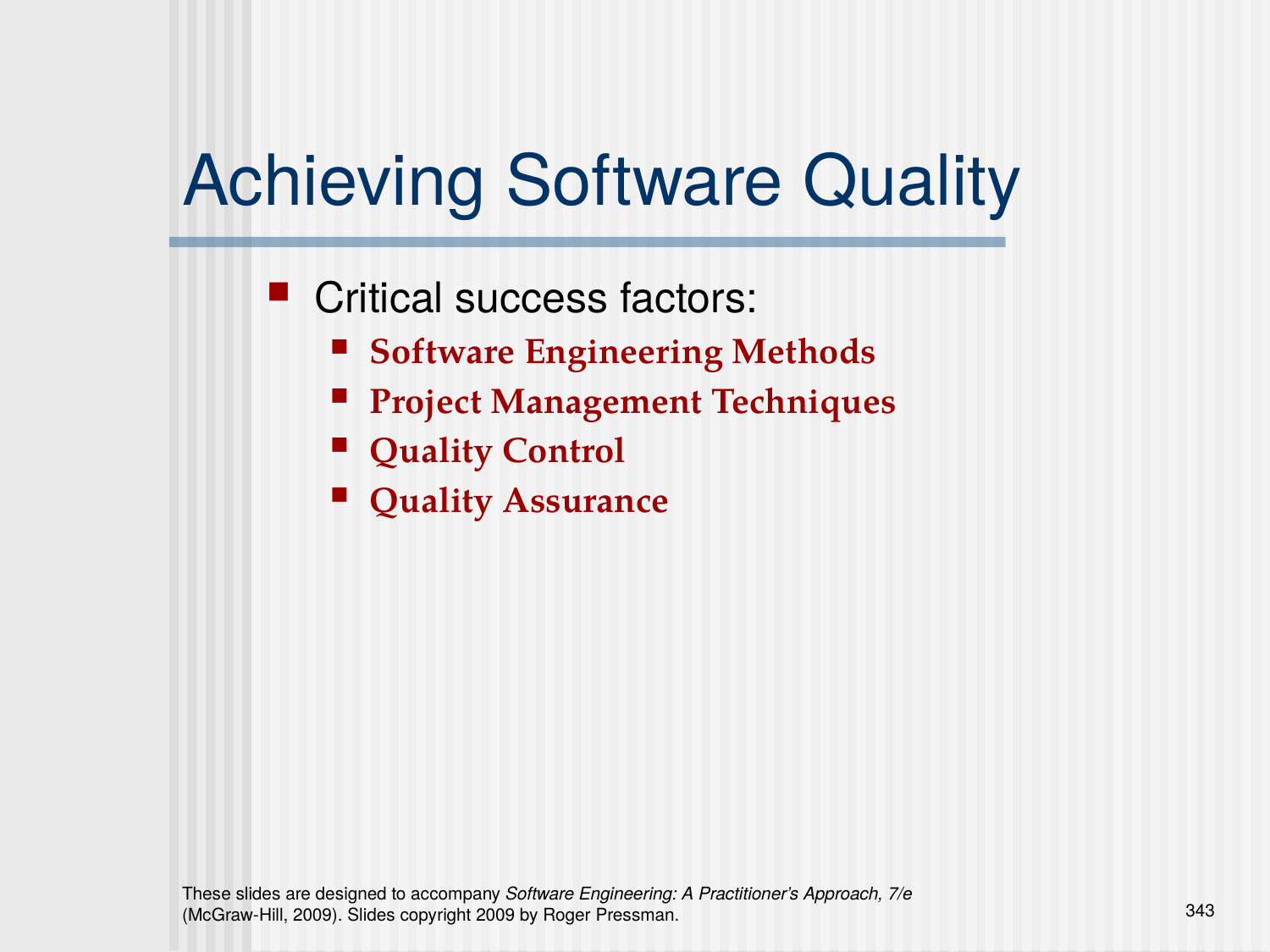

# Achieving Software Quality
Critical success factors:
Software Engineering Methods
Project Management Techniques
Quality Control
Quality Assurance
These slides are designed to accompany Software Engineering: A Practitioner’s Approach, 7/e (McGraw-Hill, 2009). Slides copyright 2009 by Roger Pressman.
343